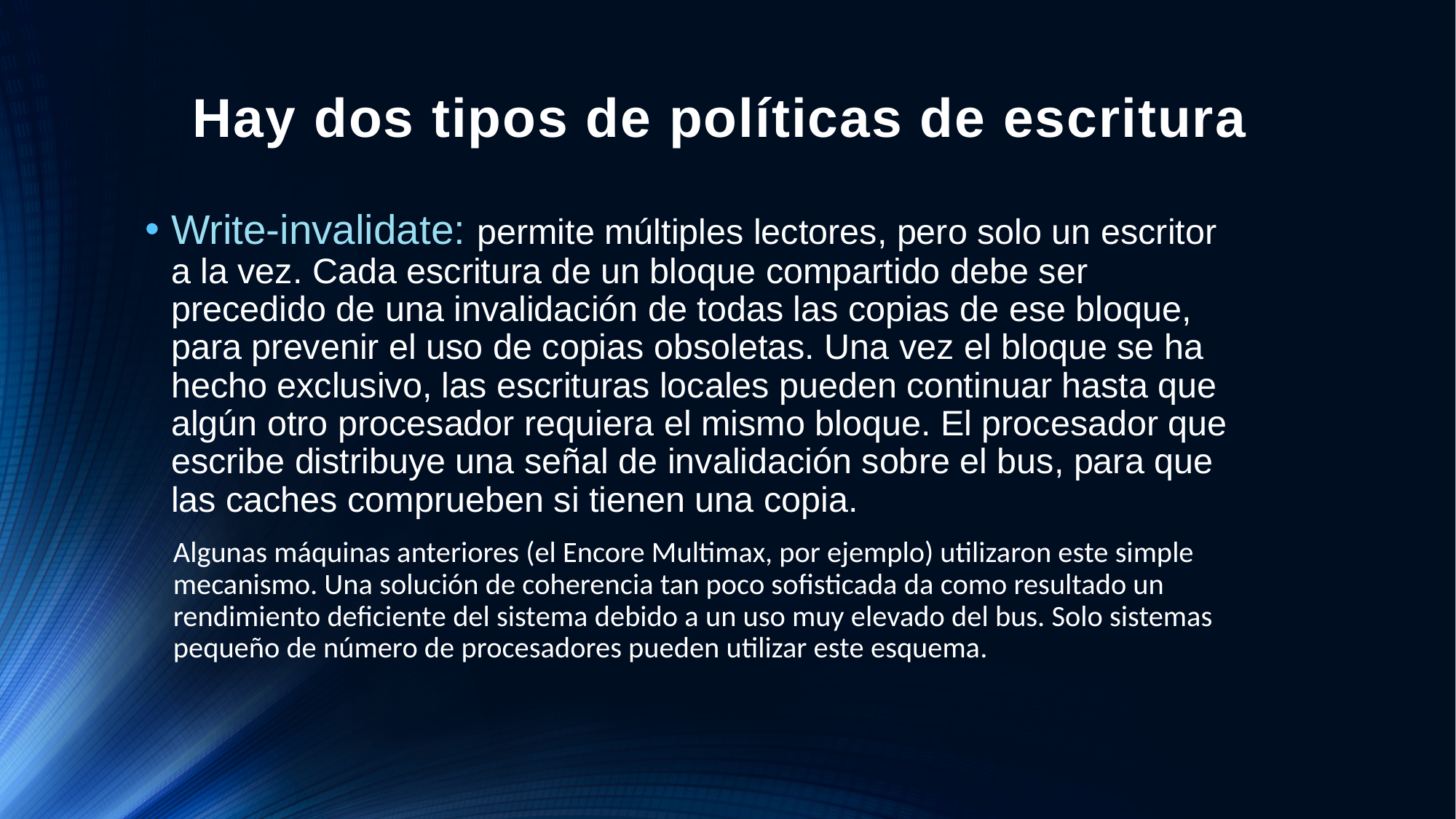

# Hay dos tipos de políticas de escritura
Write-invalidate: permite múltiples lectores, pero solo un escritor a la vez. Cada escritura de un bloque compartido debe ser precedido de una invalidación de todas las copias de ese bloque, para prevenir el uso de copias obsoletas. Una vez el bloque se ha hecho exclusivo, las escrituras locales pueden continuar hasta que algún otro procesador requiera el mismo bloque. El procesador que escribe distribuye una señal de invalidación sobre el bus, para que las caches comprueben si tienen una copia.
Algunas máquinas anteriores (el Encore Multimax, por ejemplo) utilizaron este simple mecanismo. Una solución de coherencia tan poco sofisticada da como resultado un rendimiento deficiente del sistema debido a un uso muy elevado del bus. Solo sistemas pequeño de número de procesadores pueden utilizar este esquema.